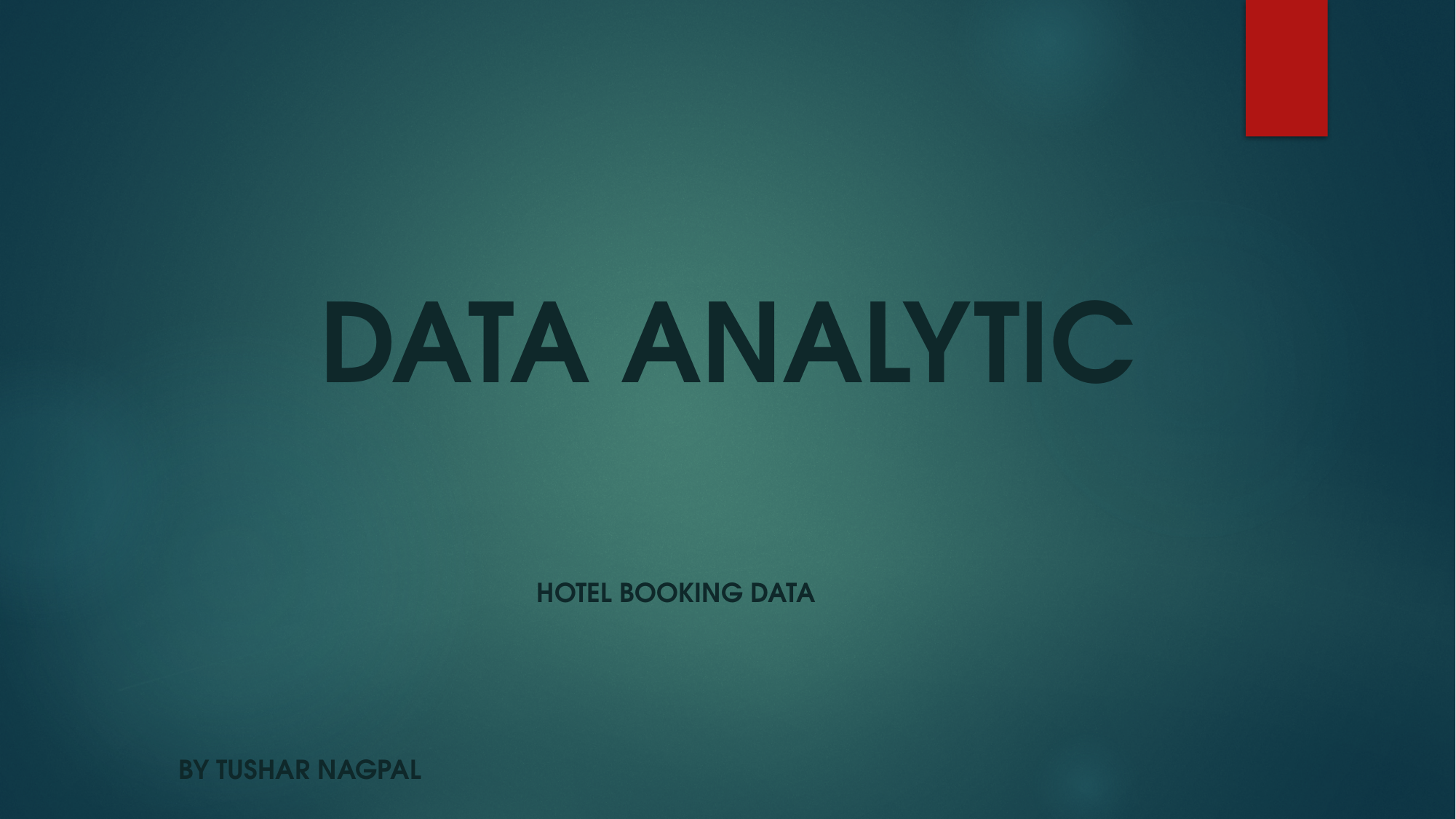

# DATA ANALYTIC
HOTEL BOOKING DATA

by Tushar nagpal